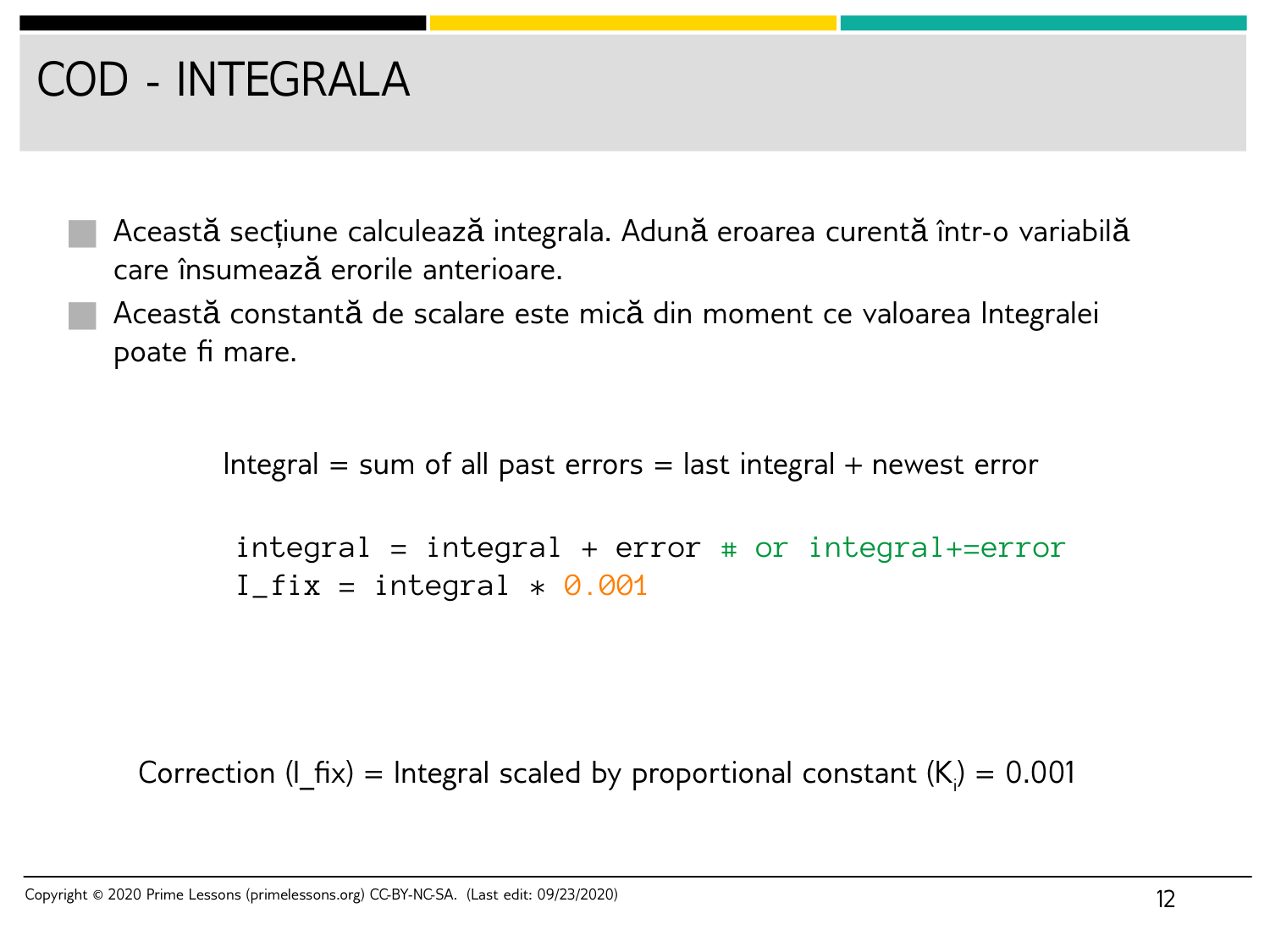

# COD - INTEGRALA
Această secțiune calculează integrala. Adună eroarea curentă într-o variabilă care însumează erorile anterioare.
Această constantă de scalare este mică din moment ce valoarea Integralei poate fi mare.

Integral = sum of all past errors = last integral + newest error
integral = integral + error # or integral+=error
I_fix = integral * 0.001
Correction (I_fix) = Integral scaled by proportional constant (Ki) = 0.001
12
Copyright © 2020 Prime Lessons (primelessons.org) CC-BY-NC-SA.  (Last edit: 09/23/2020)